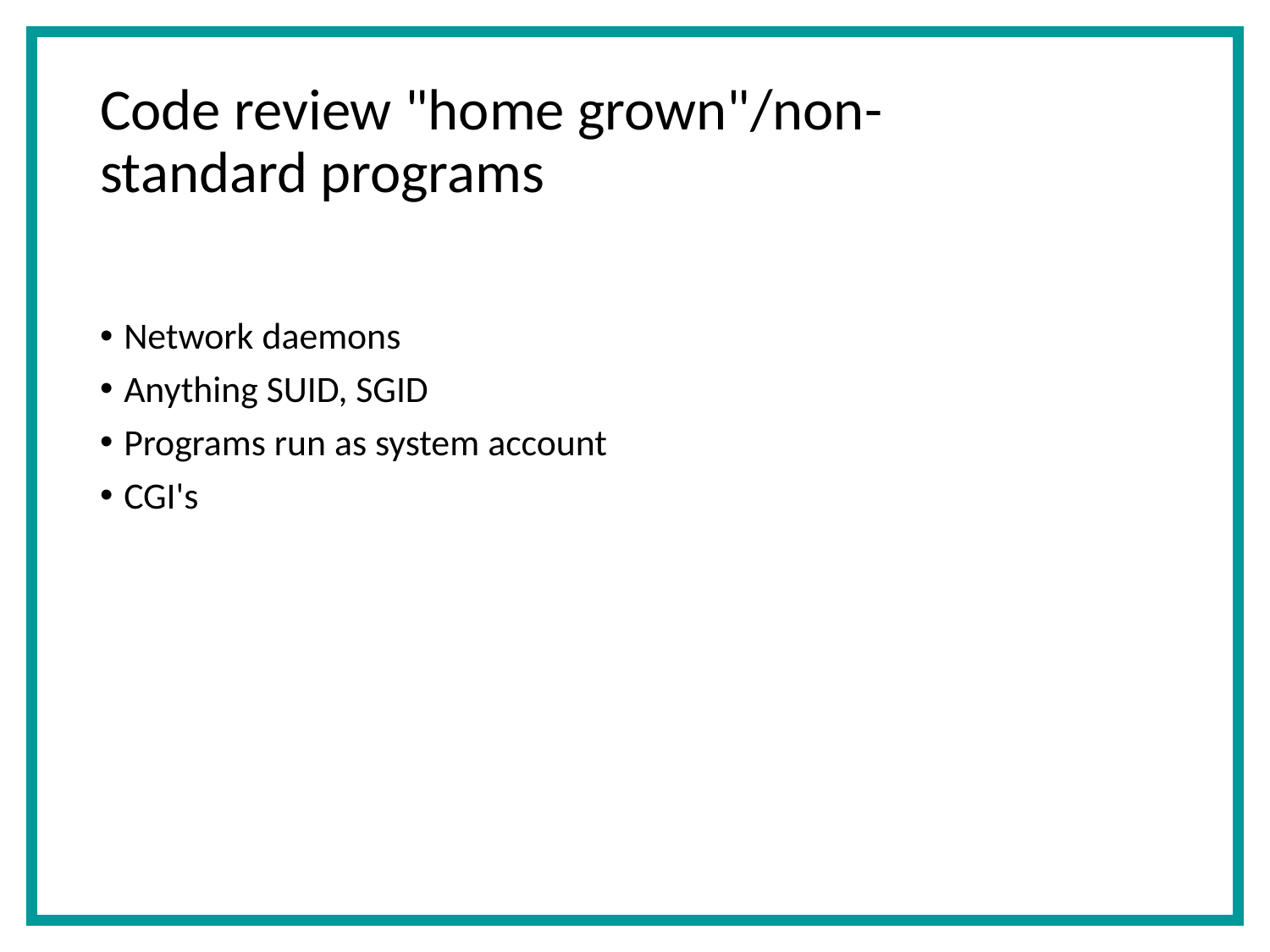

# Code review "home grown"/non­- standard programs

Network daemons
Anything SUID, SGID
Programs run as system account
CGI's